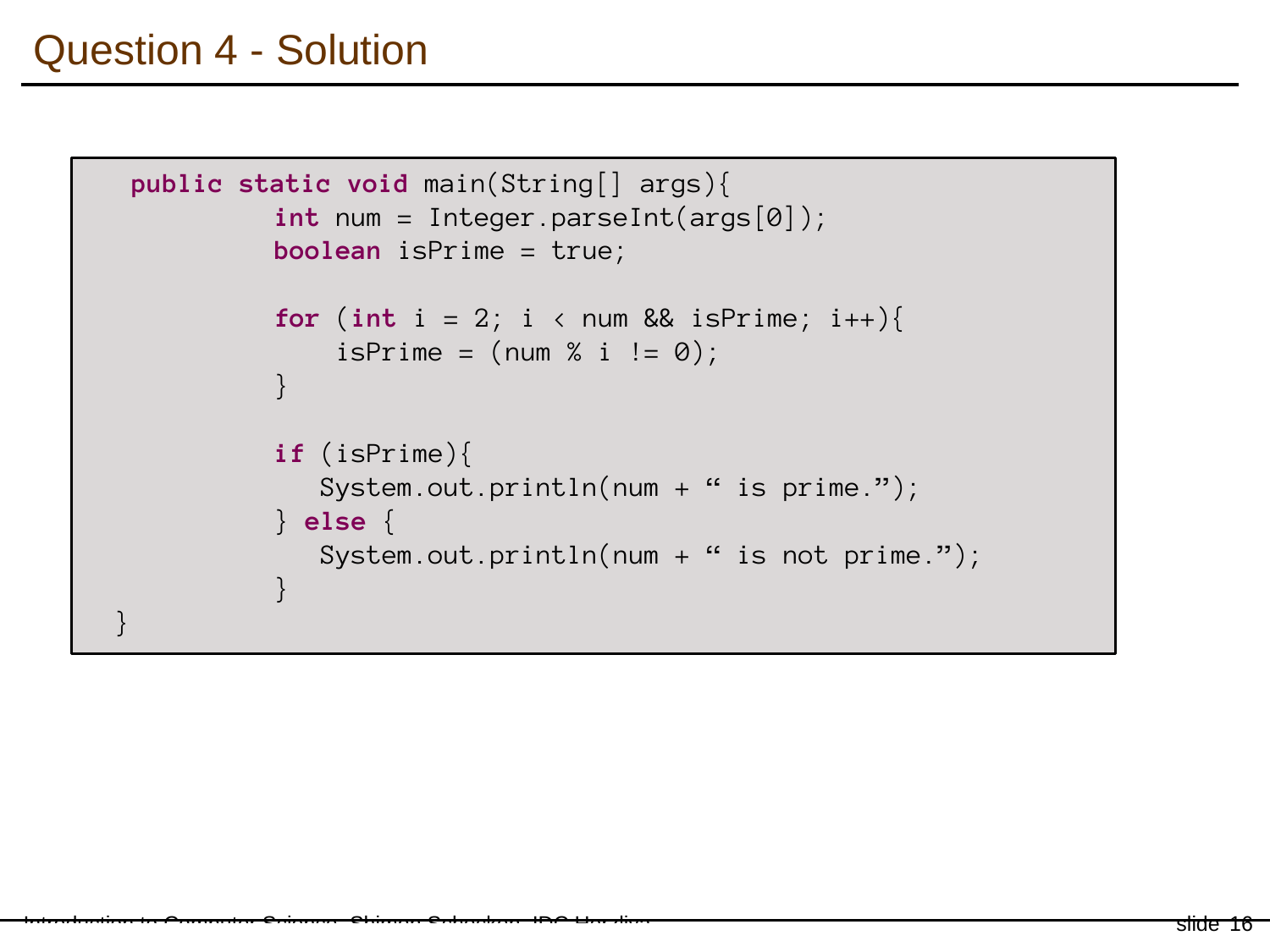

Question 4 - Solution

	public static void main(String[] args){
 	int num = Integer.parseInt(args[0]);
	boolean isPrime = true;

	for (int i = 2; i < num && isPrime; i++){
	    isPrime = (num % i != 0);
	}

	if (isPrime){
	   System.out.println(num + “ is prime.”);
	} else {
	   System.out.println(num + “ is not prime.”);
	}
  }